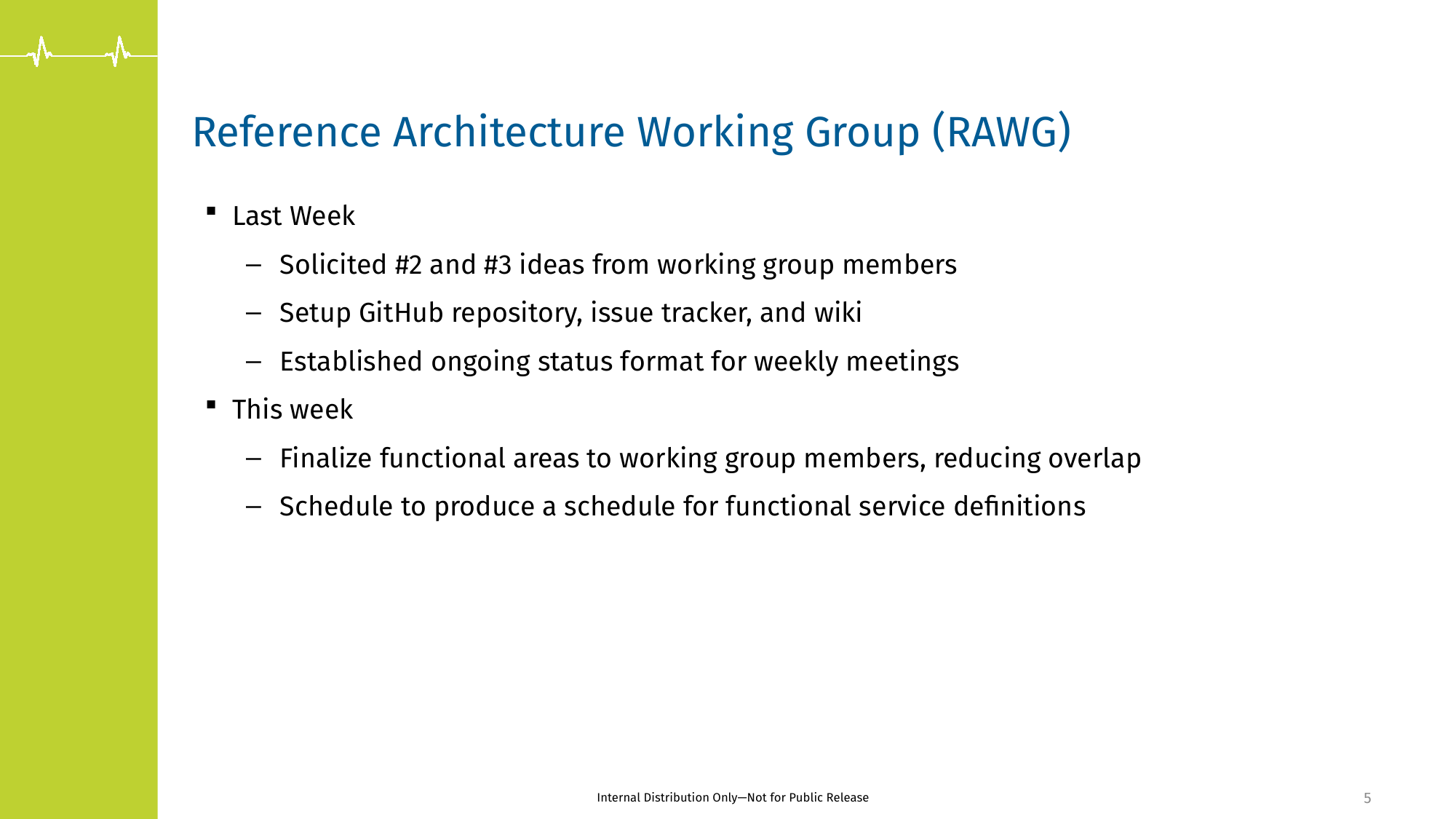

# Reference Architecture Working Group (RAWG)
Last Week
Solicited #2 and #3 ideas from working group members
Setup GitHub repository, issue tracker, and wiki
Established ongoing status format for weekly meetings
This week
Finalize functional areas to working group members, reducing overlap
Schedule to produce a schedule for functional service definitions

5